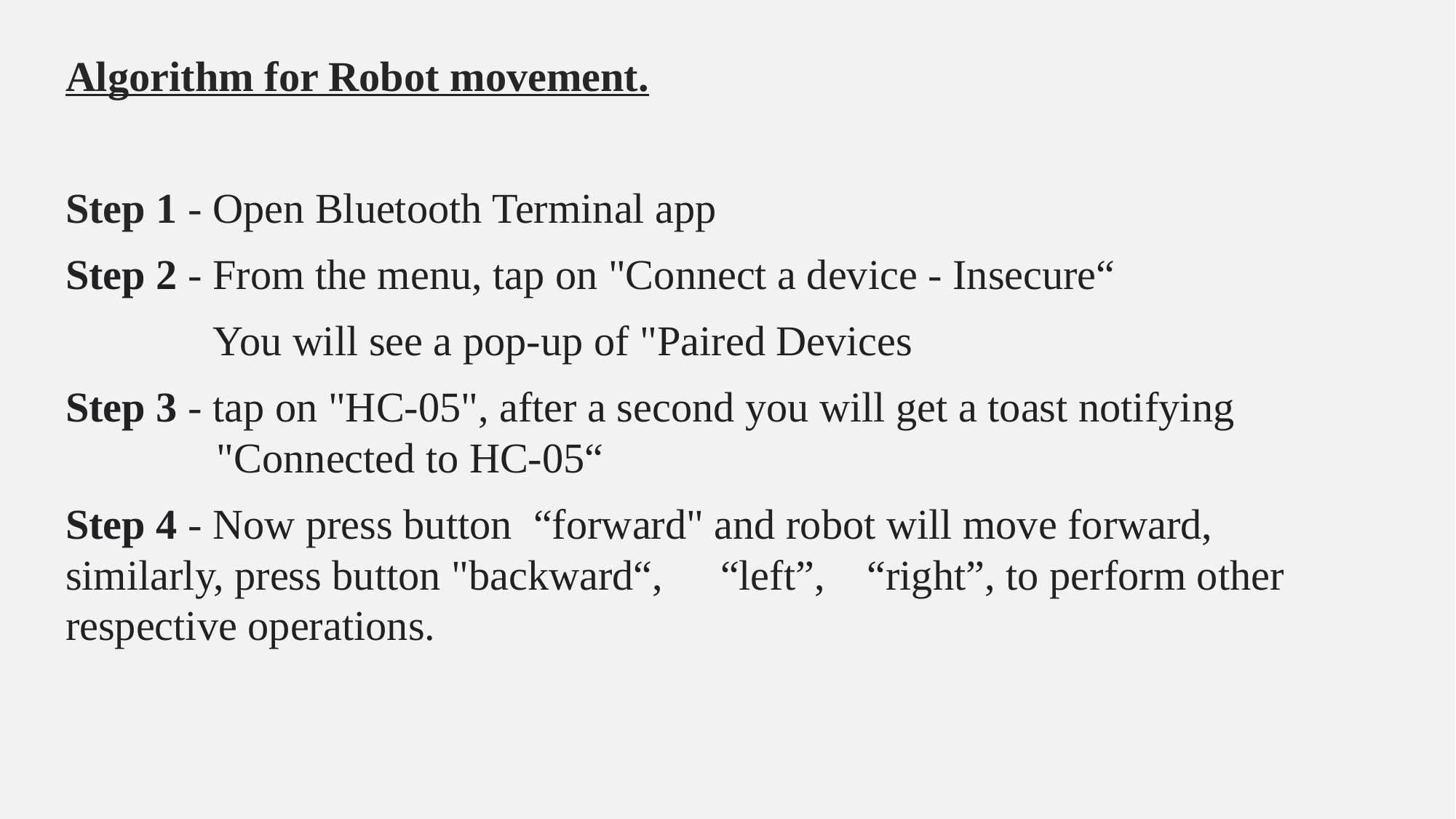

Algorithm for Robot movement.

Step 1 - Open Bluetooth Terminal app
Step 2 - From the menu, tap on "Connect a device - Insecure“
              You will see a pop-up of "Paired Devices
Step 3 - tap on "HC-05", after a second you will get a toast notifying  		    "Connected to HC-05“
Step 4 - Now press button  “forward" and robot will move forward, similarly, press button "backward“,    	“left”,    “right”, to perform other respective operations.